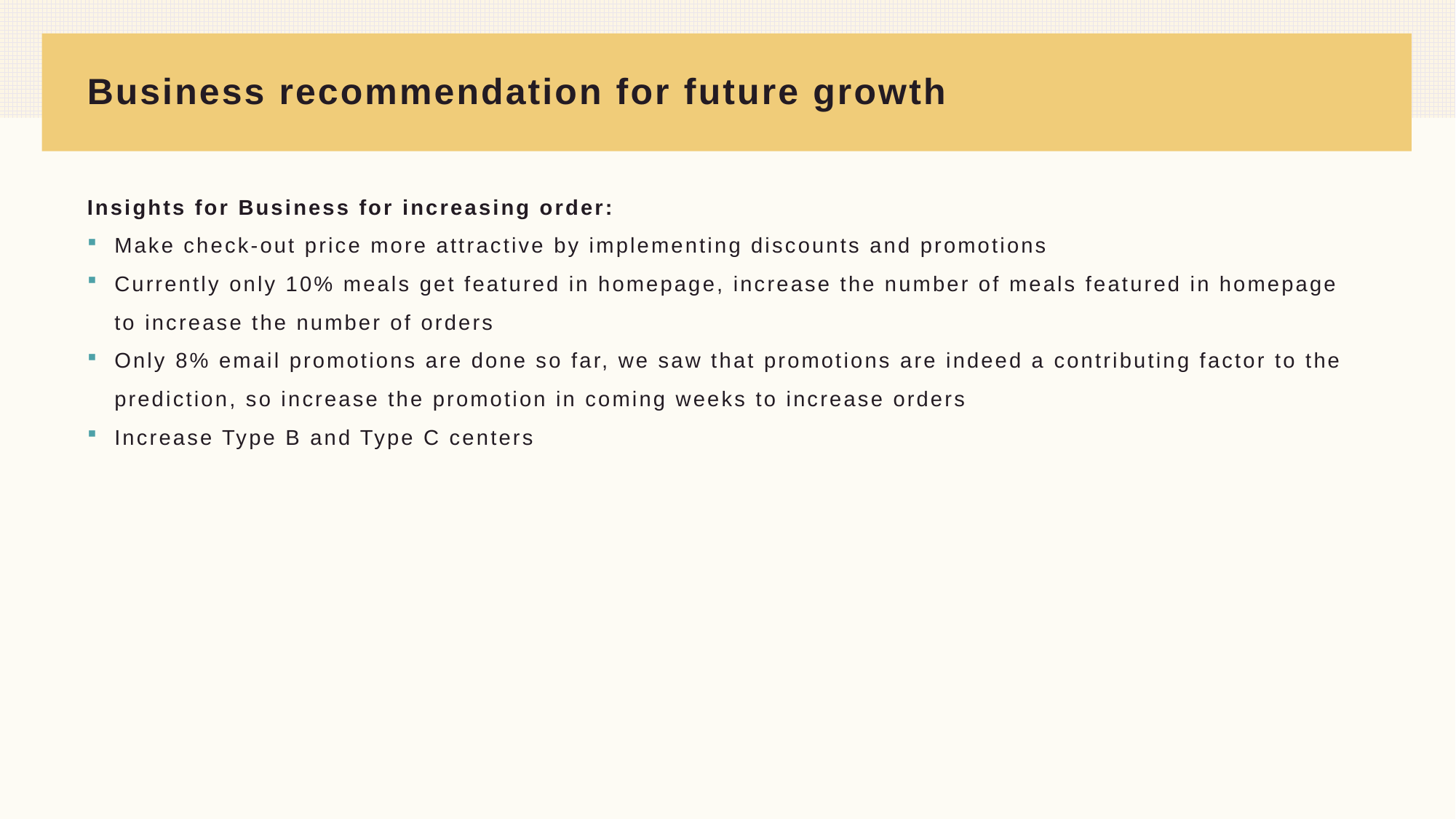

# Business recommendation for future growth
Insights for Business for increasing order:
Make check-out price more attractive by implementing discounts and promotions
Currently only 10% meals get featured in homepage, increase the number of meals featured in homepage to increase the number of orders
Only 8% email promotions are done so far, we saw that promotions are indeed a contributing factor to the prediction, so increase the promotion in coming weeks to increase orders
Increase Type B and Type C centers